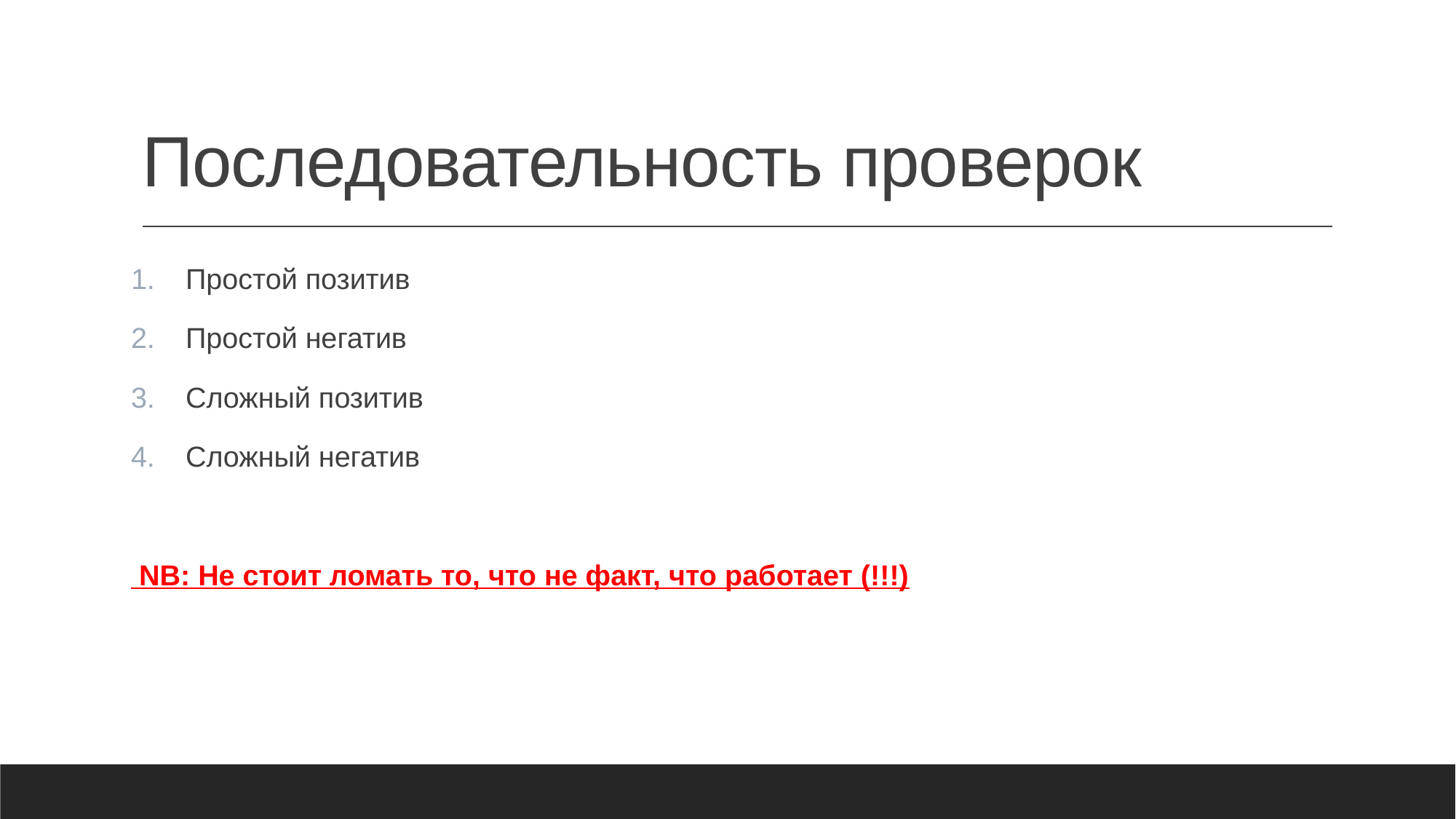

# Последовательность проверок
Простой позитив
Простой негатив
Сложный позитив
Сложный негатив

 NB: Не стоит ломать то, что не факт, что работает (!!!)